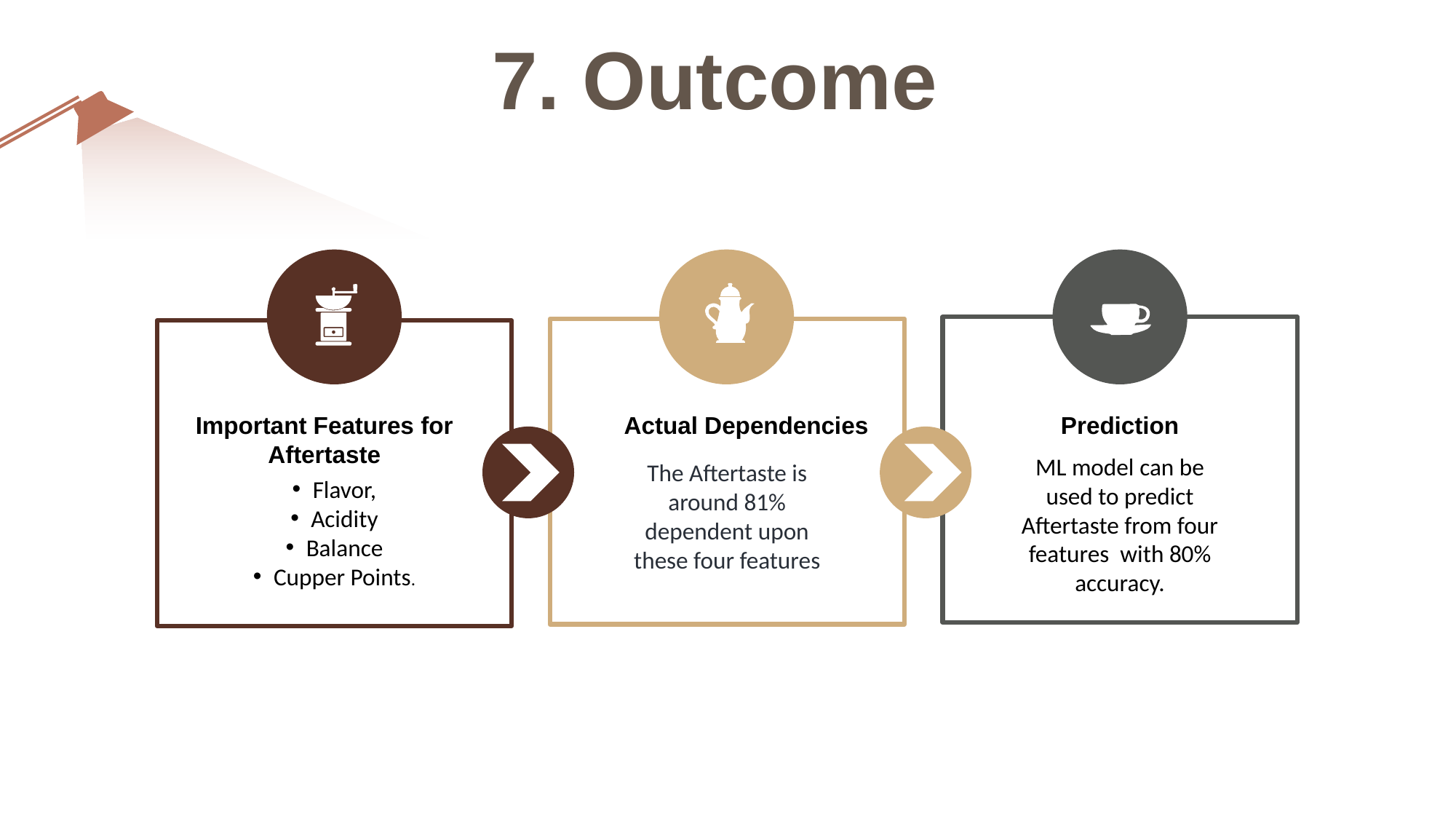

7. Outcome

Important Features for Aftertaste
Flavor,
Acidity
Balance
Cupper Points.
Prediction
ML model can be used to predict Aftertaste from four features  with 80% accuracy.
Actual Dependencies
The Aftertaste is around 81% dependent upon these four features